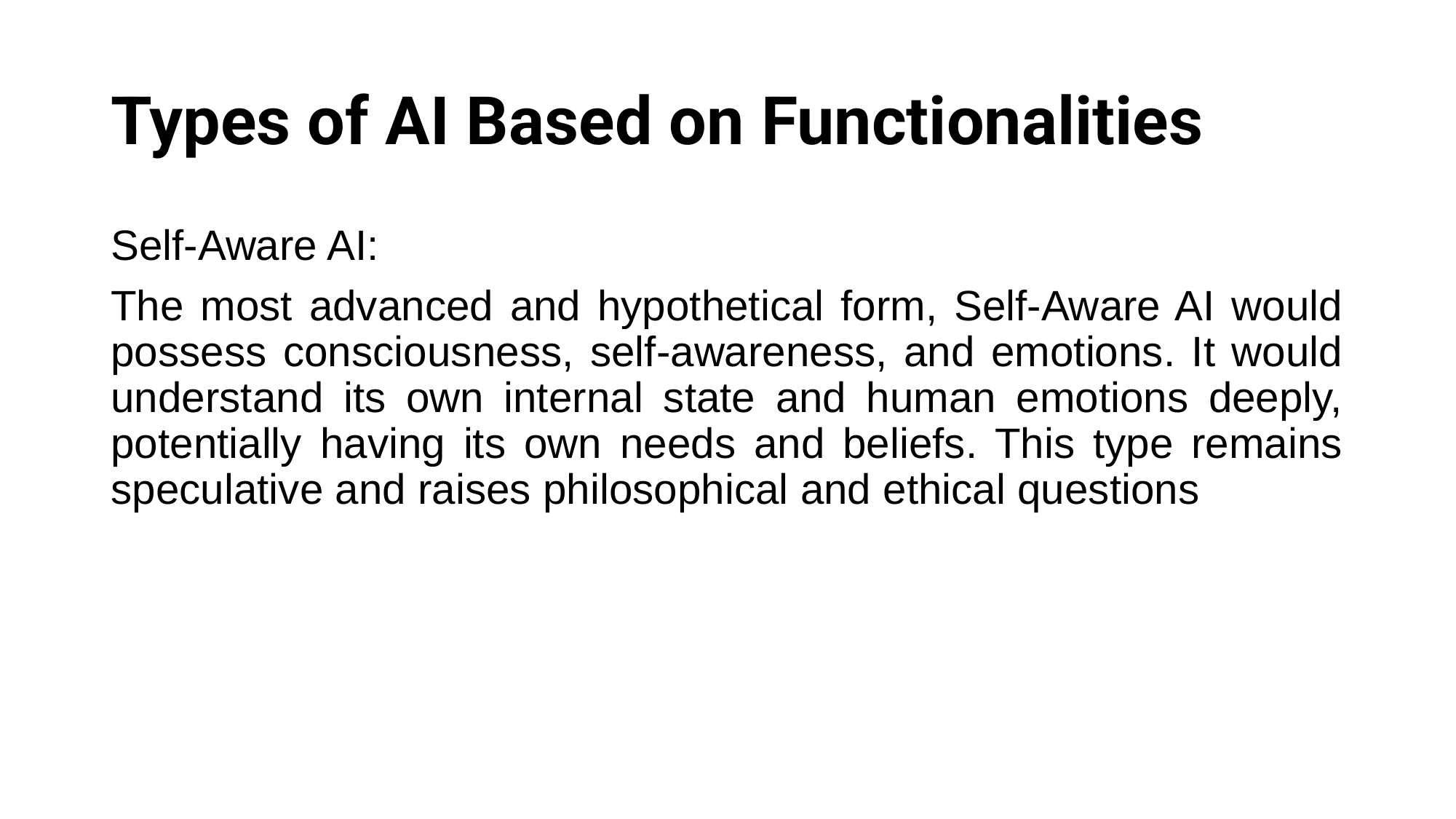

# Types of AI Based on Functionalities
Self-Aware AI:
The most advanced and hypothetical form, Self-Aware AI would possess consciousness, self-awareness, and emotions. It would understand its own internal state and human emotions deeply, potentially having its own needs and beliefs. This type remains speculative and raises philosophical and ethical questions